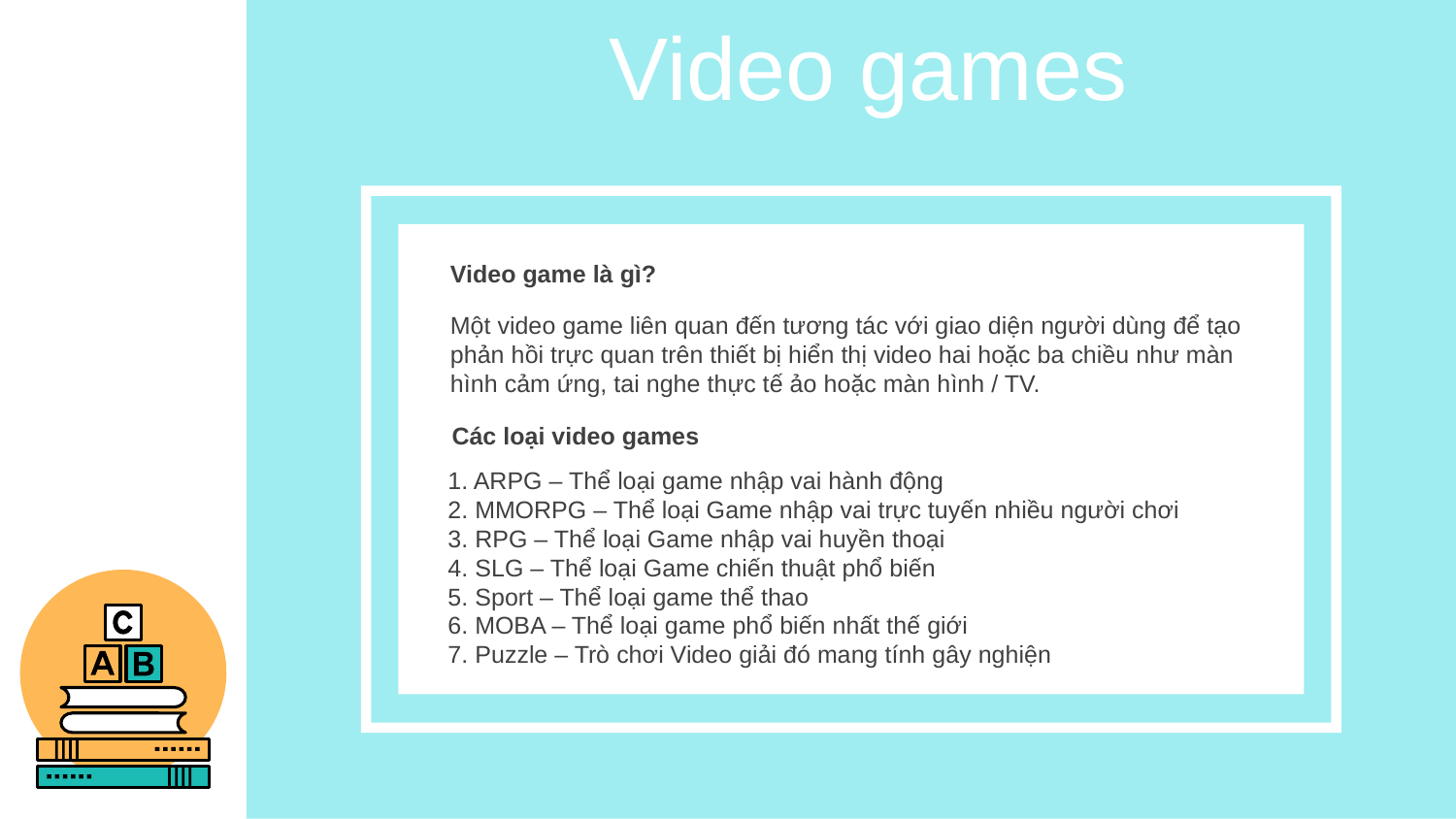

Video games

Video game là gì?
Một video game liên quan đến tương tác với giao diện người dùng để tạo phản hồi trực quan trên thiết bị hiển thị video hai hoặc ba chiều như màn hình cảm ứng, tai nghe thực tế ảo hoặc màn hình / TV.
Các loại video games
1. ARPG – Thể loại game nhập vai hành động
2. MMORPG – Thể loại Game nhập vai trực tuyến nhiều người chơi
3. RPG – Thể loại Game nhập vai huyền thoại
4. SLG – Thể loại Game chiến thuật phổ biến
5. Sport – Thể loại game thể thao
6. MOBA – Thể loại game phổ biến nhất thế giới
7. Puzzle – Trò chơi Video giải đó mang tính gây nghiện